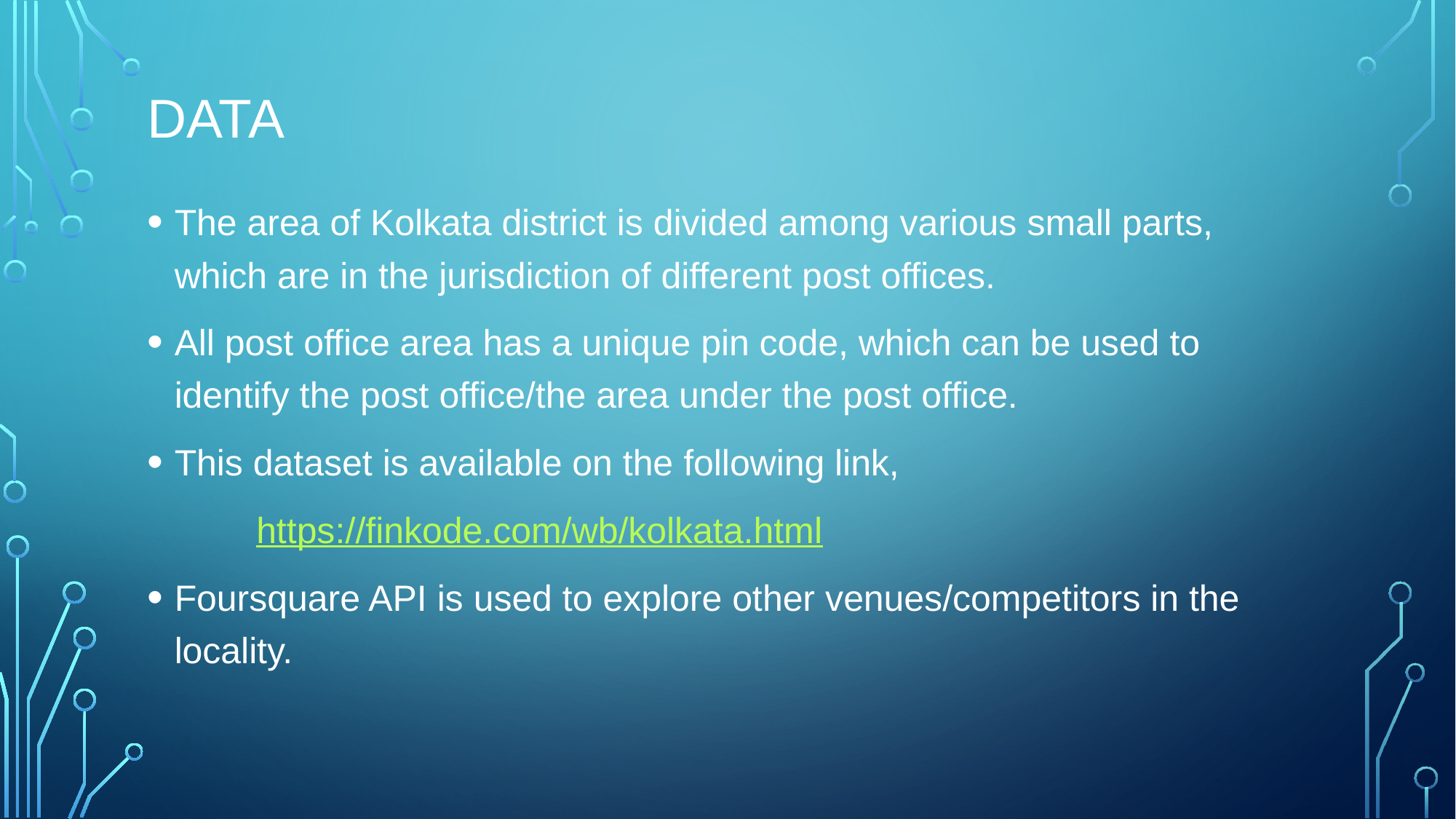

# Data
The area of Kolkata district is divided among various small parts, which are in the jurisdiction of different post offices.
All post office area has a unique pin code, which can be used to identify the post office/the area under the post office.
This dataset is available on the following link,
	https://finkode.com/wb/kolkata.html
Foursquare API is used to explore other venues/competitors in the locality.